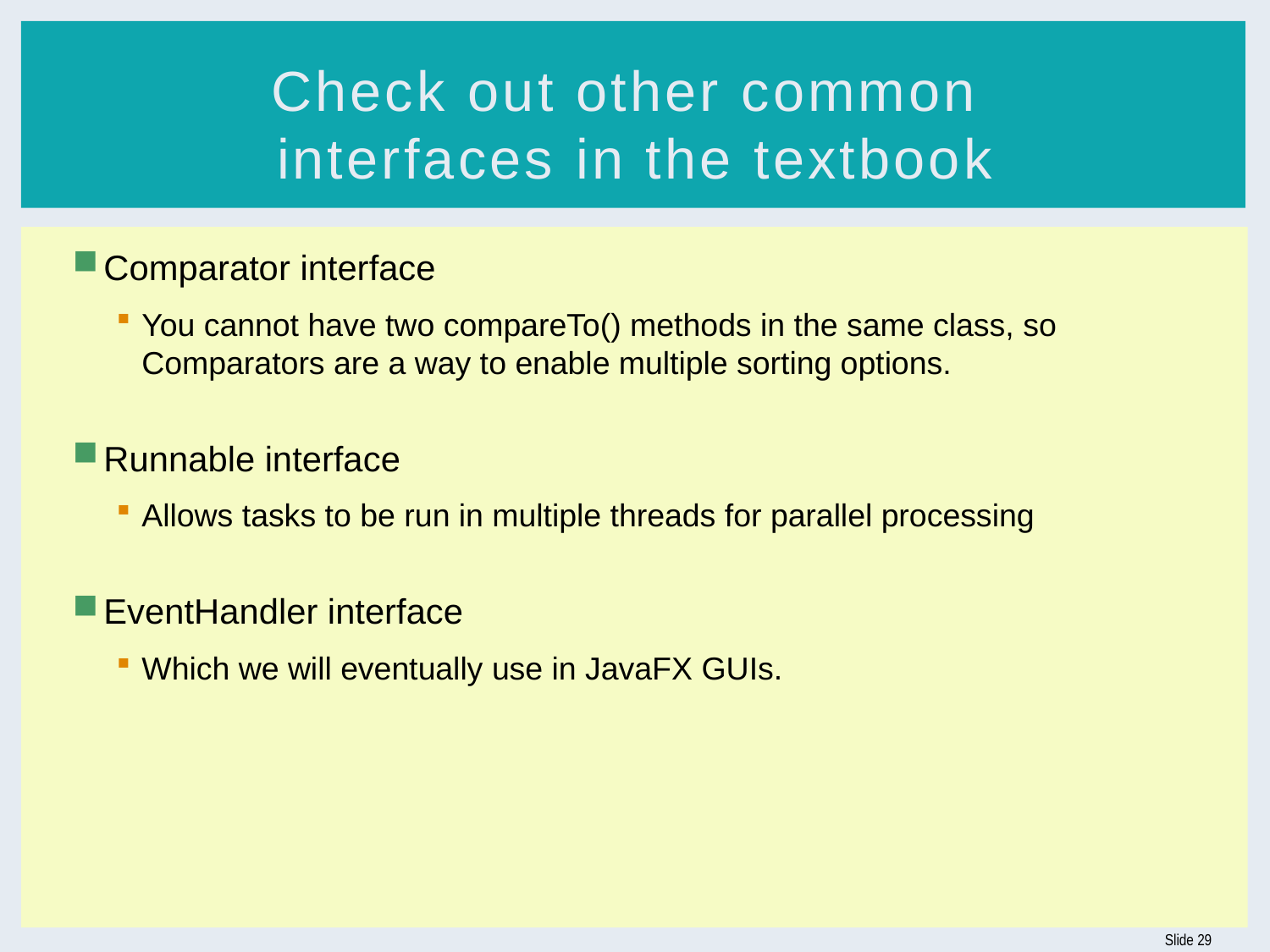

# Check out other common interfaces in the textbook
Comparator interface
You cannot have two compareTo() methods in the same class, so Comparators are a way to enable multiple sorting options.
Runnable interface
Allows tasks to be run in multiple threads for parallel processing
EventHandler interface
Which we will eventually use in JavaFX GUIs.